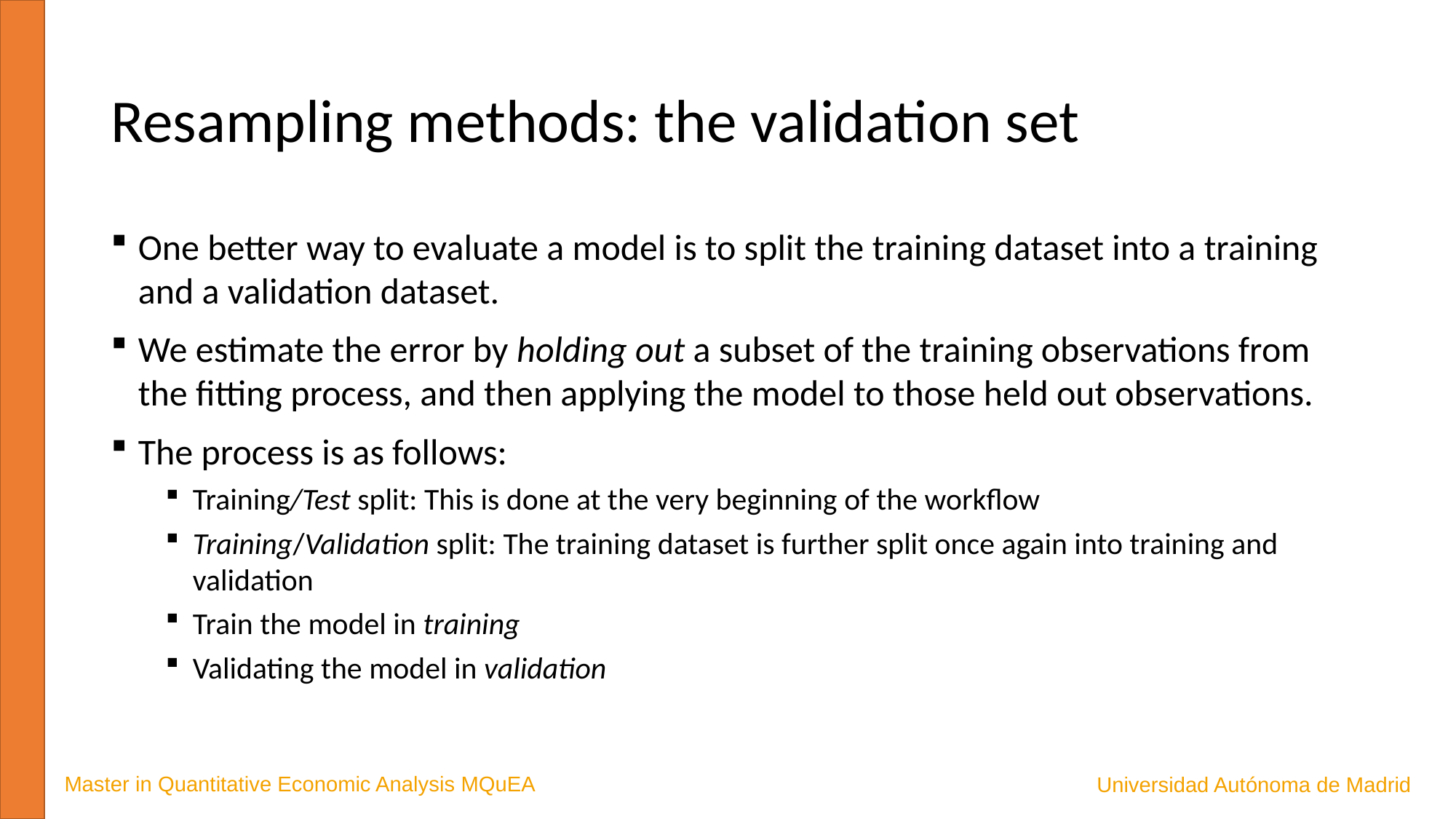

# Resampling methods: the validation set
One better way to evaluate a model is to split the training dataset into a training and a validation dataset.
We estimate the error by holding out a subset of the training observations from the fitting process, and then applying the model to those held out observations.
The process is as follows:
Training/Test split: This is done at the very beginning of the workflow
Training/Validation split: The training dataset is further split once again into training and validation
Train the model in training
Validating the model in validation
Master in Quantitative Economic Analysis MQuEA
Universidad Autónoma de Madrid